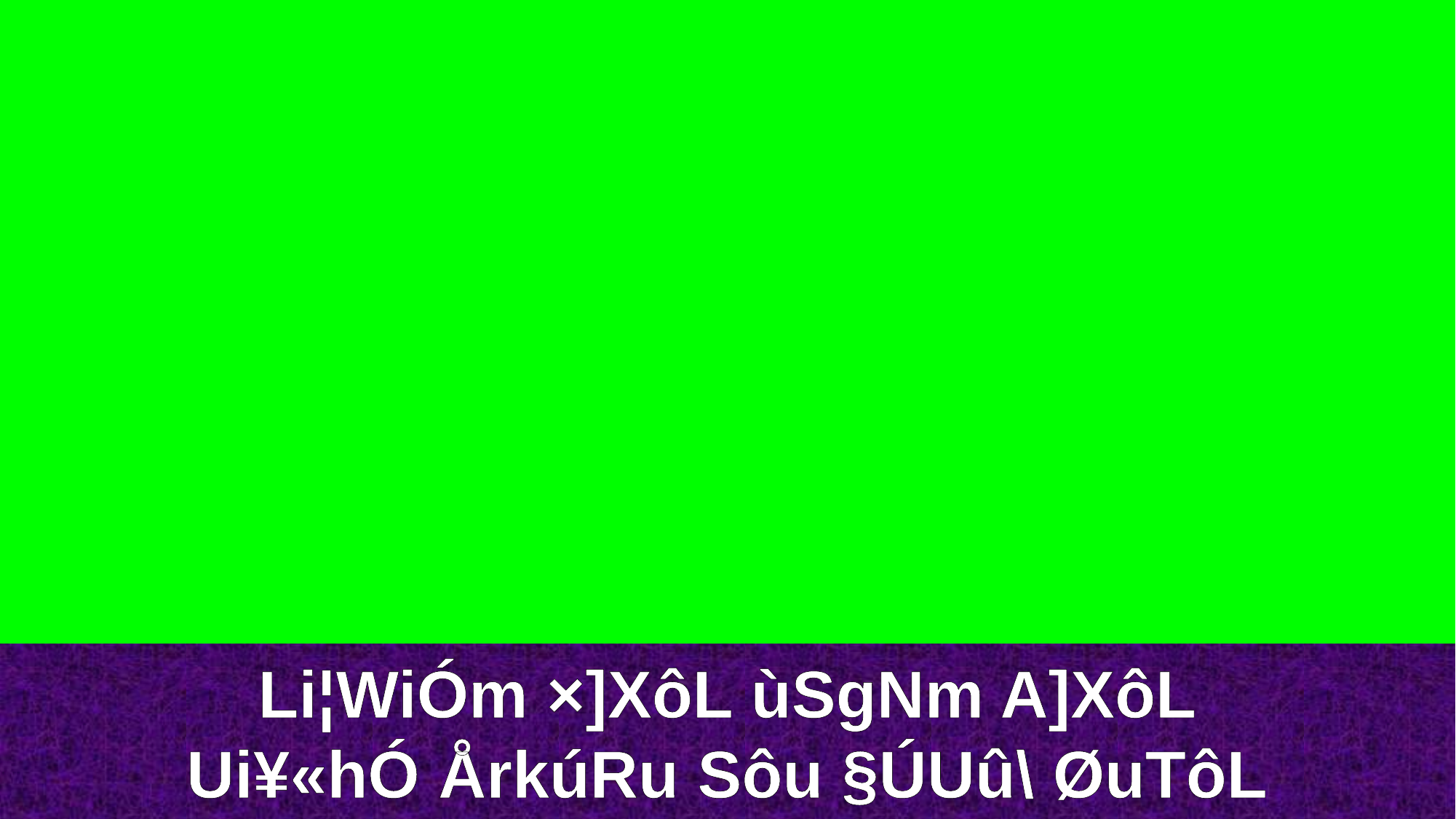

Li¦WiÓm ×]XôL ùSgNm A]XôL
Ui¥«hÓ ÅrkúRu Sôu §ÚUû\ ØuTôL